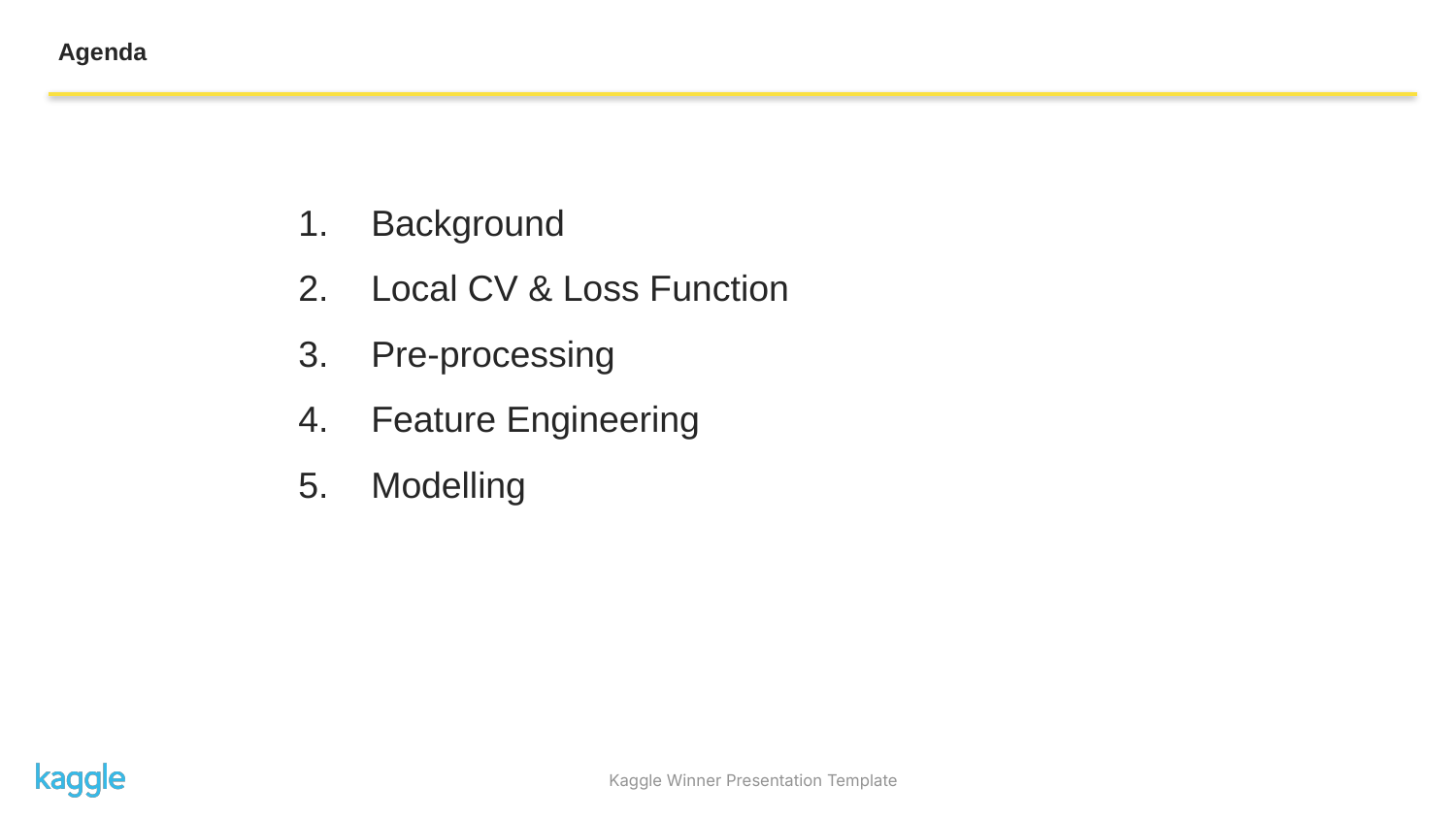

Agenda
Background
Local CV & Loss Function
Pre-processing
Feature Engineering
Modelling
2